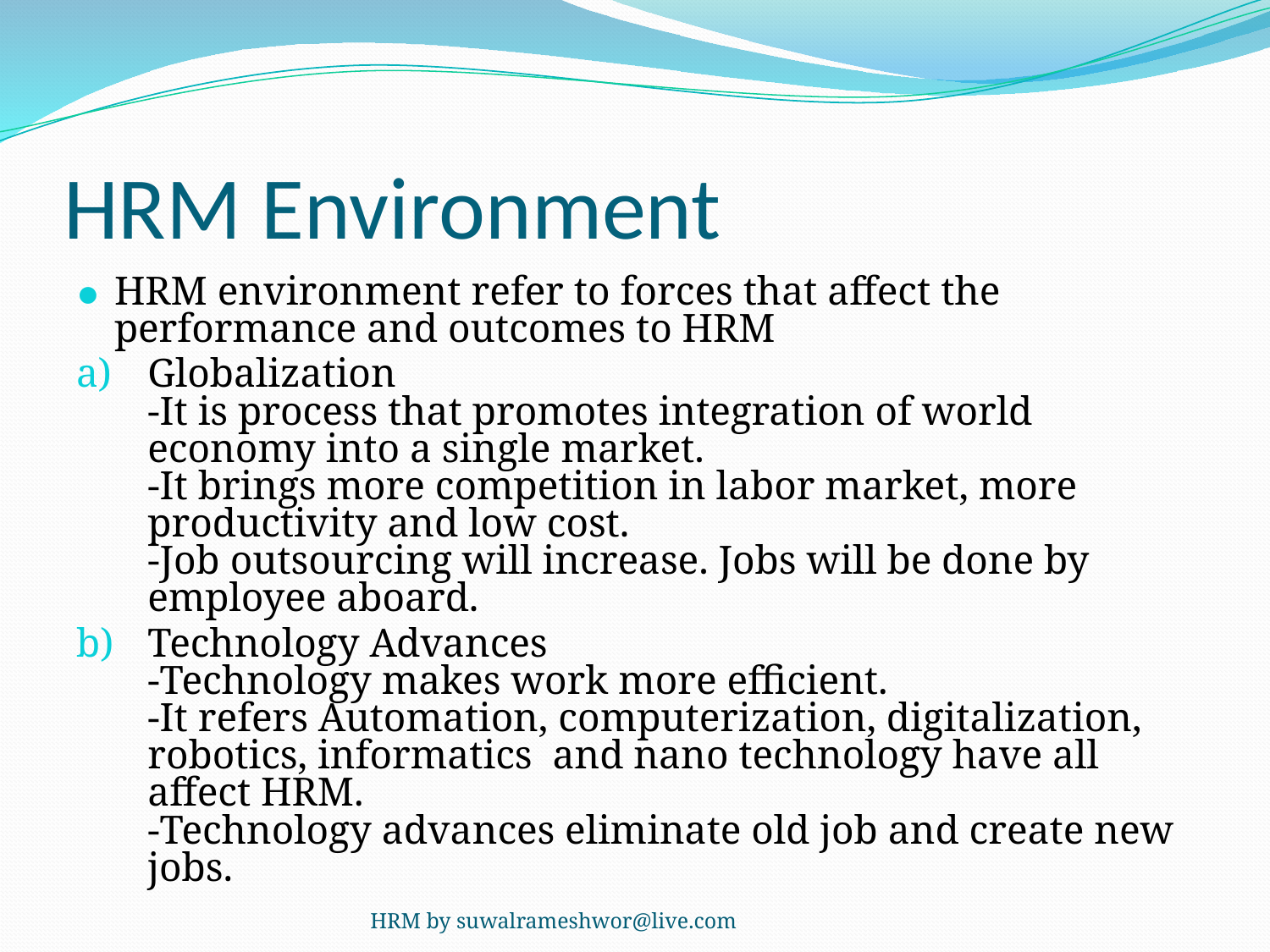

# HRM Environment
HRM environment refer to forces that affect the performance and outcomes to HRM
Globalization
-It is process that promotes integration of world economy into a single market.
-It brings more competition in labor market, more productivity and low cost.
-Job outsourcing will increase. Jobs will be done by employee aboard.
Technology Advances
-Technology makes work more efficient.
-It refers Automation, computerization, digitalization, robotics, informatics  and nano technology have all affect HRM.
-Technology advances eliminate old job and create new jobs.

HRM by suwalrameshwor@live.com